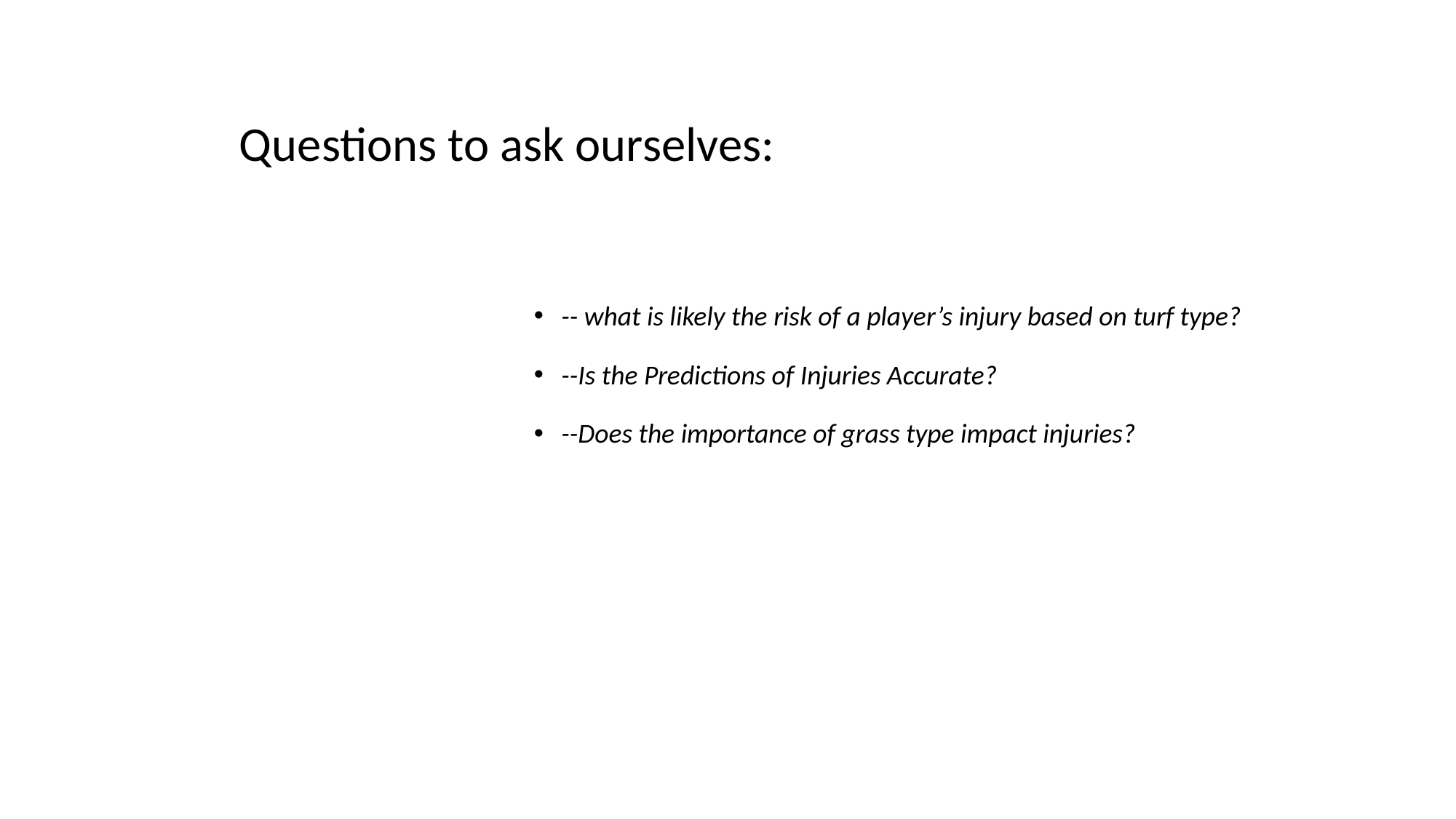

# Questions to ask ourselves:

-- what is likely the risk of a player’s injury based on turf type?

--Is the Predictions of Injuries Accurate?

--Does the importance of grass type impact injuries?